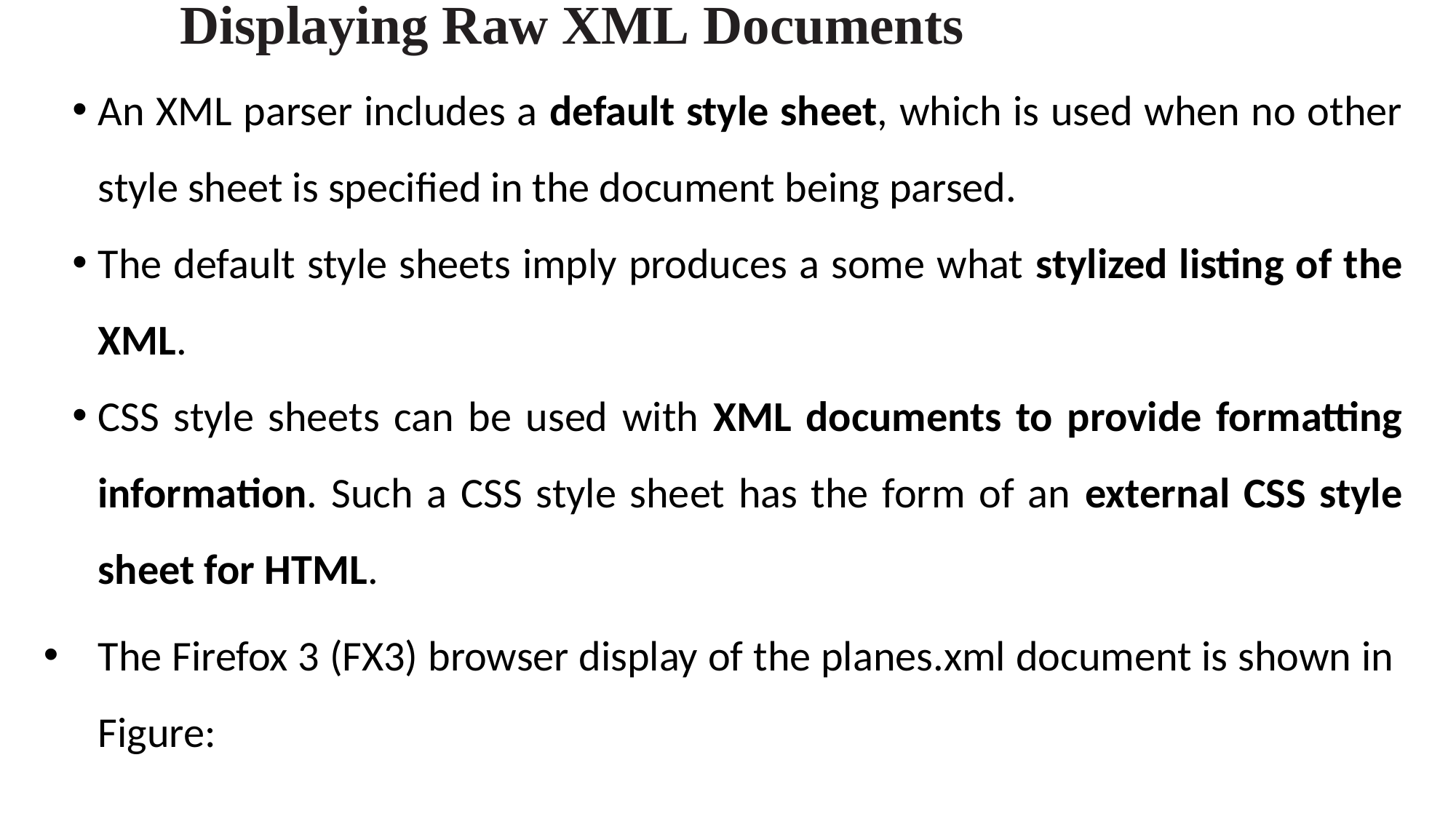

Displaying Raw XML Documents

An XML parser includes a default style sheet, which is used when no other style sheet is specified in the document being parsed.
The default style sheets imply produces a some what stylized listing of the XML.
CSS style sheets can be used with XML documents to provide formatting information. Such a CSS style sheet has the form of an external CSS style sheet for HTML.
The Firefox 3 (FX3) browser display of the planes.xml document is shown in Figure: